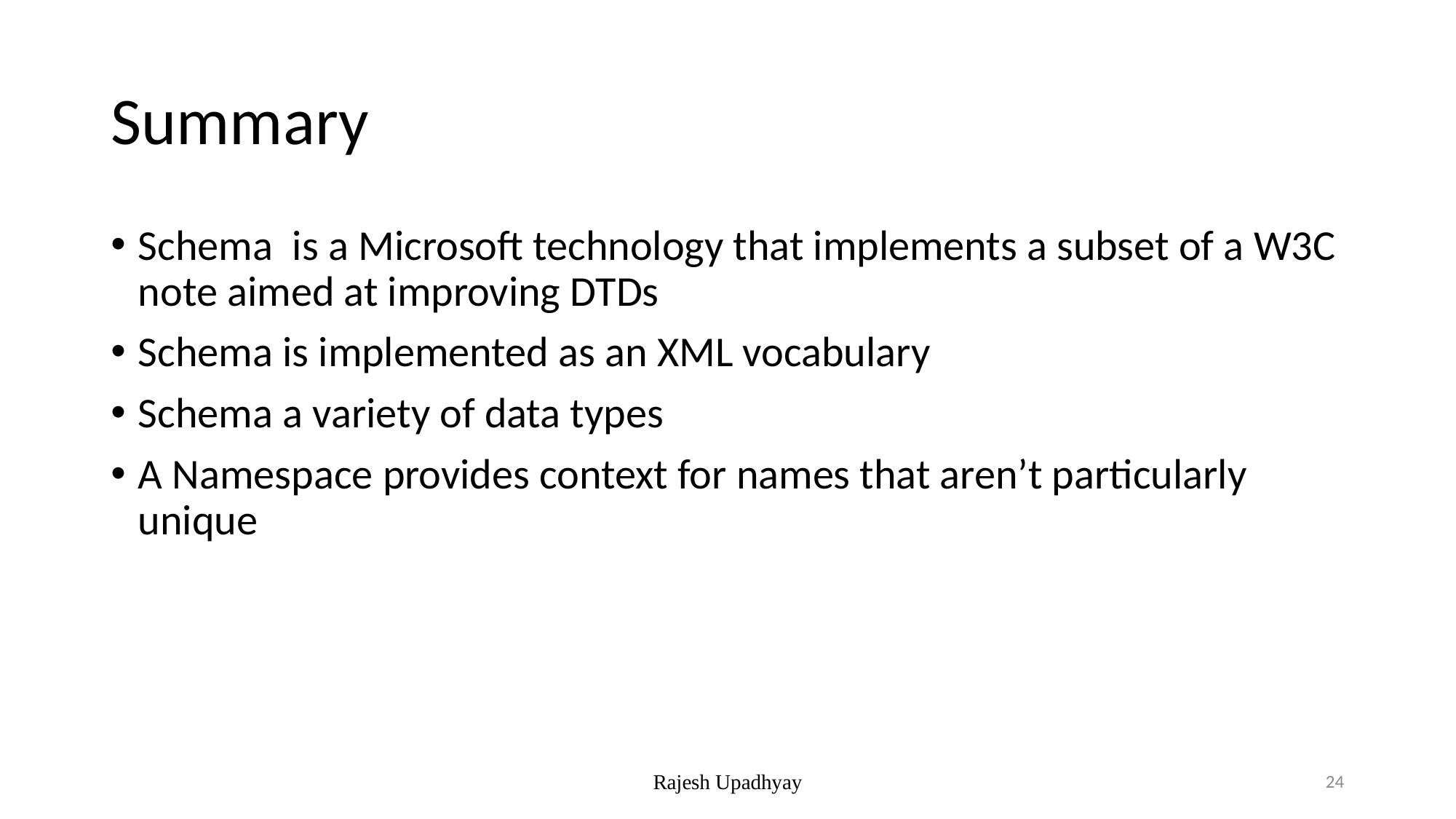

# Summary
Schema  is a Microsoft technology that implements a subset of a W3C note aimed at improving DTDs
Schema is implemented as an XML vocabulary
Schema a variety of data types
A Namespace provides context for names that aren’t particularly unique

Rajesh Upadhyay
24